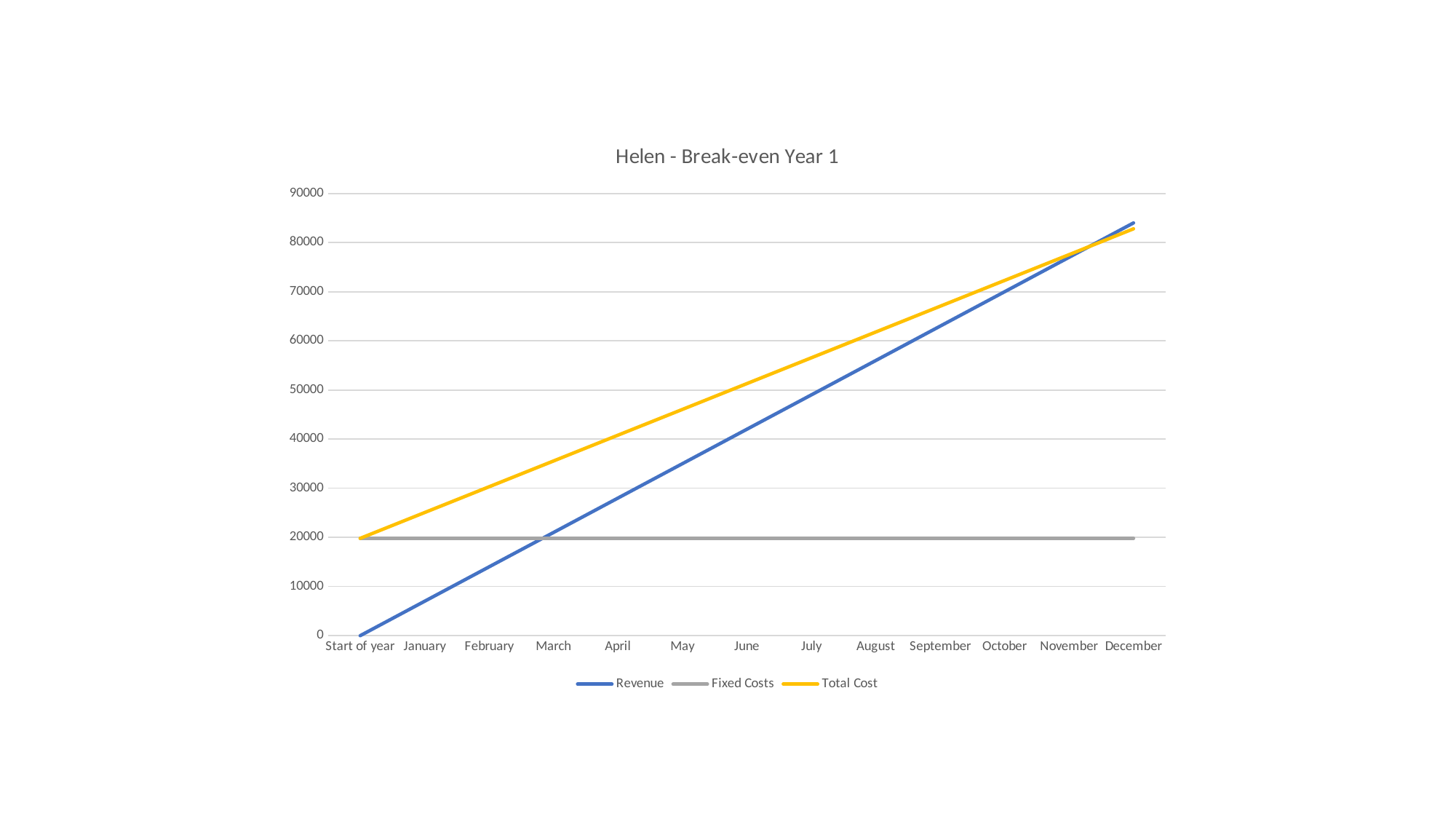

### Chart: Helen - Break-even Year 1

| Category | Revenue | Fixed Costs | Total Cost |
|---|---|---|---|
| Start of year | 0.0 | 19800.0 | 19800.0 |
| January | 7000.0 | 19800.0 | 25050.0 |
| February | 14000.0 | 19800.0 | 30300.0 |
| March | 21000.0 | 19800.0 | 35550.0 |
| April | 28000.0 | 19800.0 | 40800.0 |
| May | 35000.0 | 19800.0 | 46050.0 |
| June | 42000.0 | 19800.0 | 51300.0 |
| July | 49000.0 | 19800.0 | 56550.0 |
| August | 56000.0 | 19800.0 | 61800.0 |
| September | 63000.0 | 19800.0 | 67050.0 |
| October | 70000.0 | 19800.0 | 72300.0 |
| November | 77000.0 | 19800.0 | 77550.0 |
| December | 84000.0 | 19800.0 | 82800.0 |